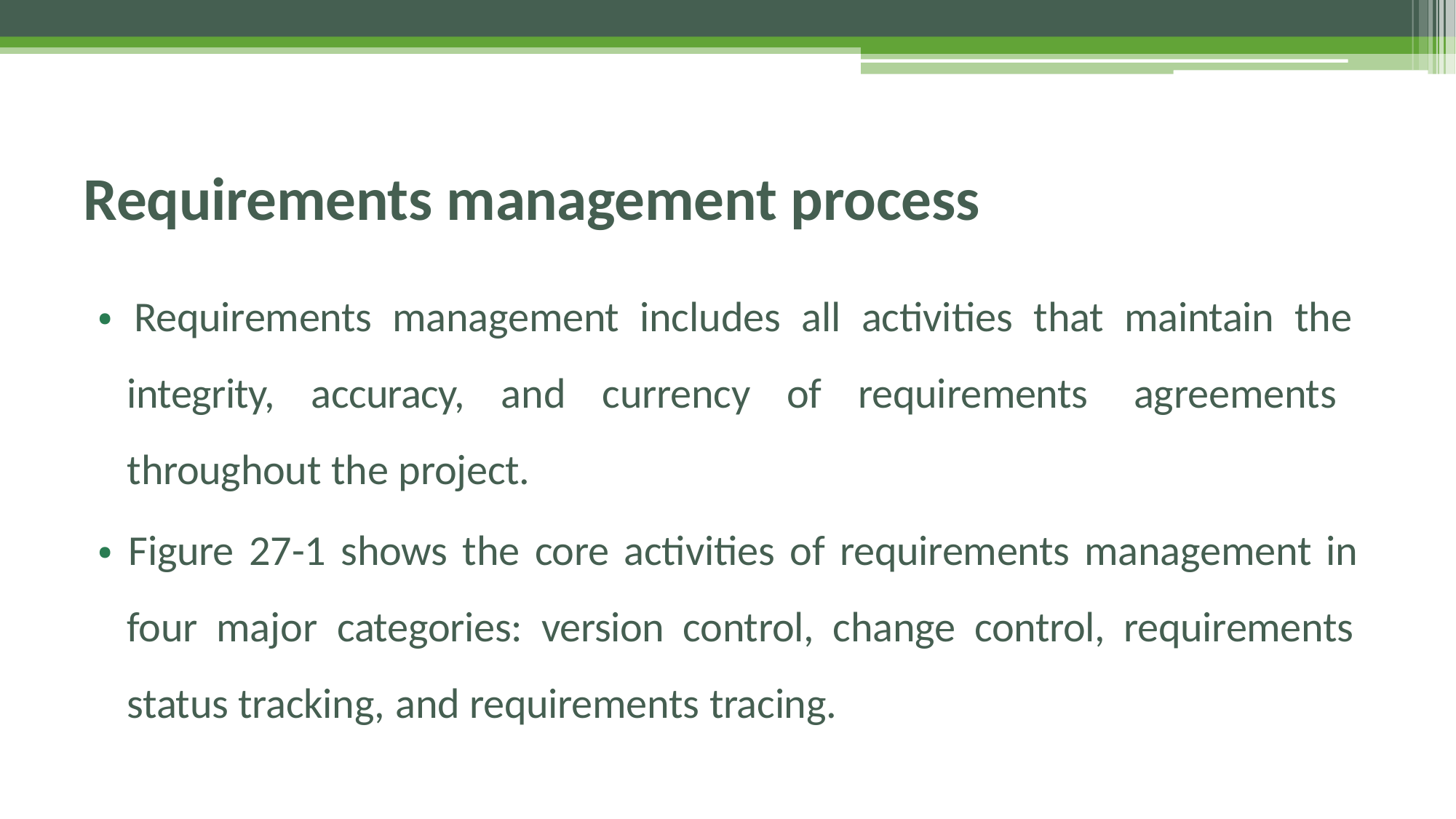

# Requirements management process
• Requirements management includes all activities that maintain the  integrity, accuracy, and currency of requirements agreements  throughout the project.
• Figure 27-1 shows the core activities of requirements management in  four major categories: version control, change control, requirements  status tracking, and requirements tracing.